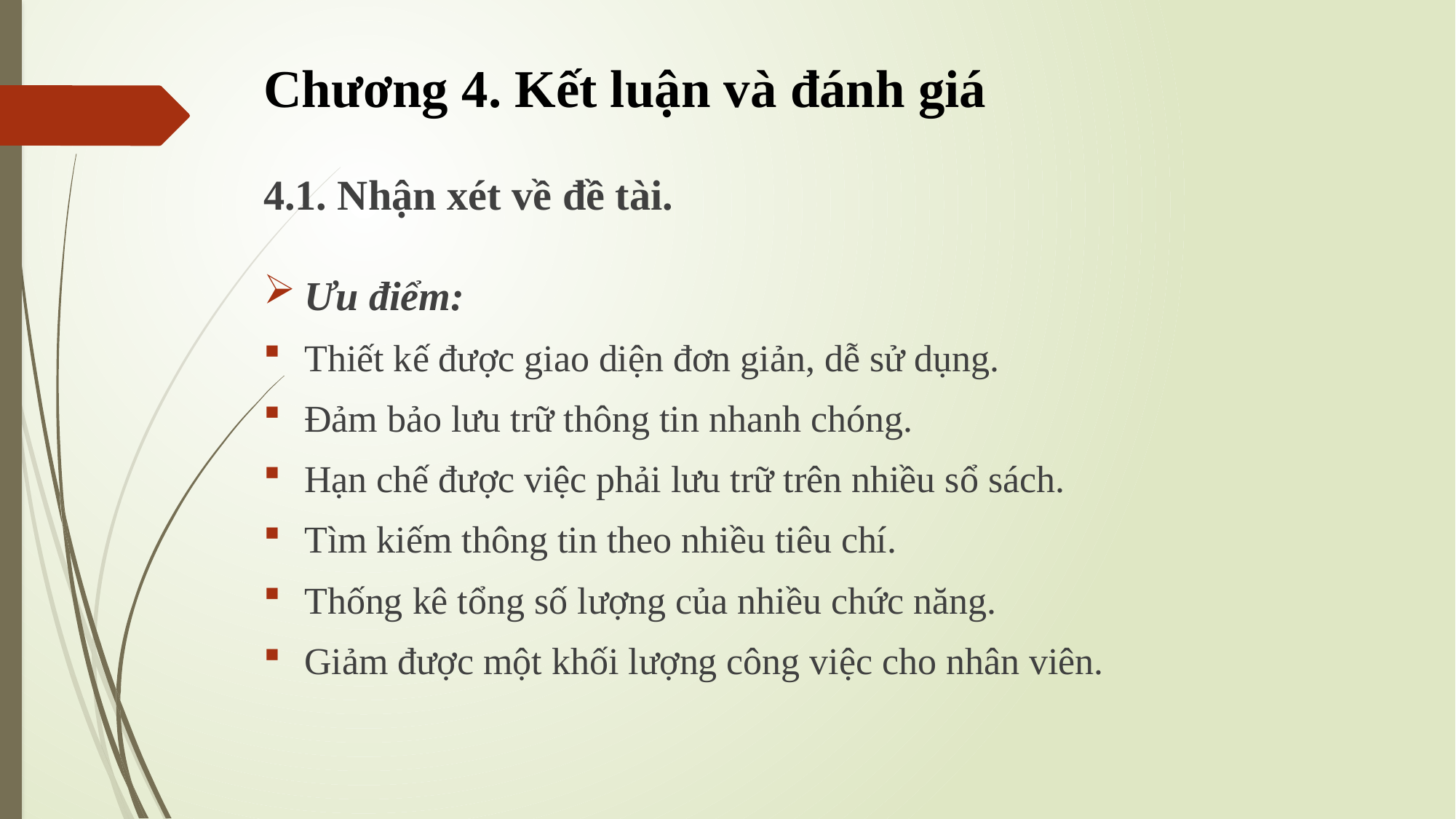

# Chương 4. Kết luận và đánh giá
4.1. Nhận xét về đề tài.

Ưu điểm:
Thiết kế được giao diện đơn giản, dễ sử dụng.
Đảm bảo lưu trữ thông tin nhanh chóng.
Hạn chế được việc phải lưu trữ trên nhiều sổ sách.
Tìm kiếm thông tin theo nhiều tiêu chí.
Thống kê tổng số lượng của nhiều chức năng.
Giảm được một khối lượng công việc cho nhân viên.